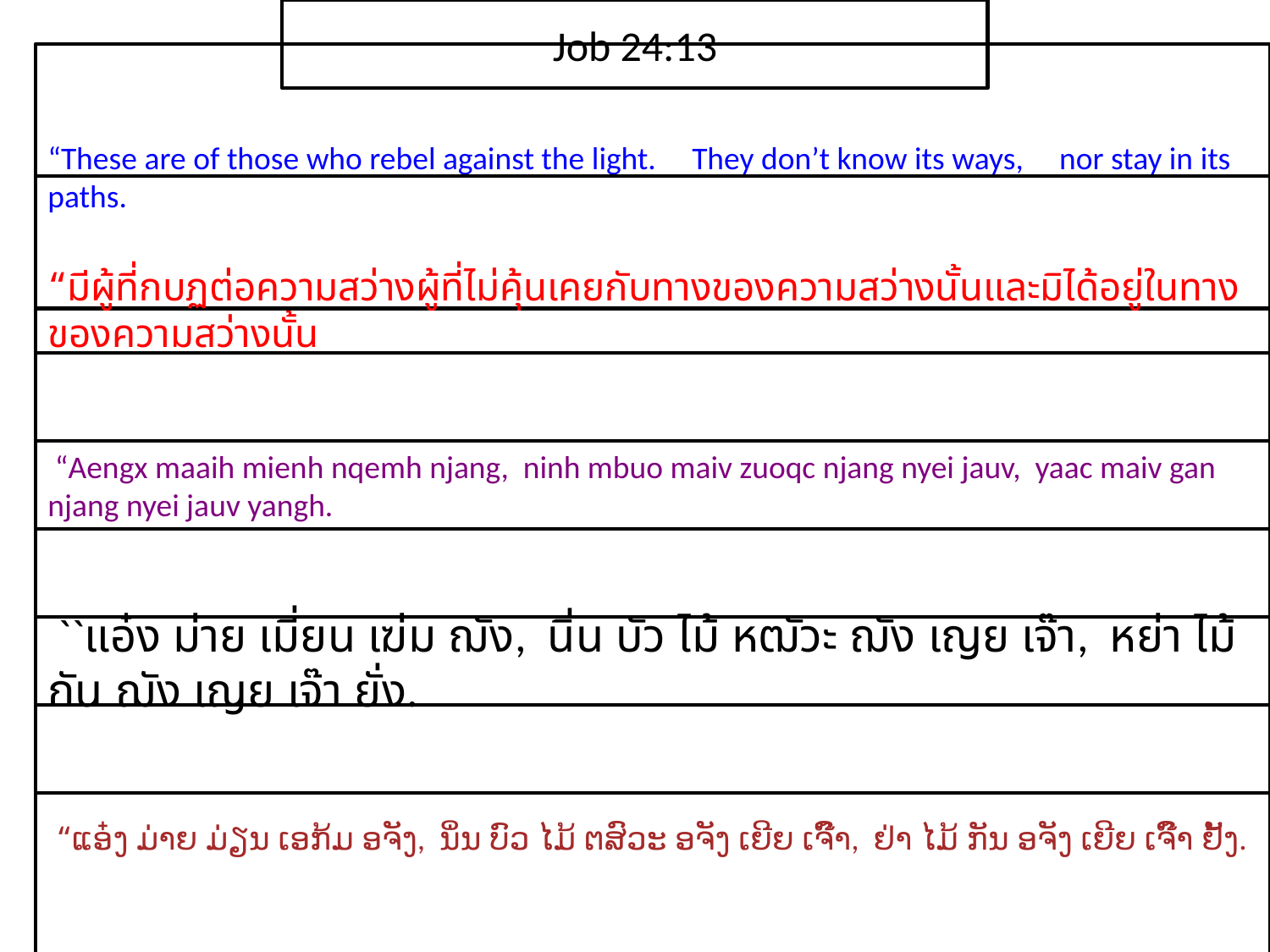

Job 24:13
“These are of those who rebel against the light.     They don’t know its ways,     nor stay in its paths.
“มี​ผู้​ที่​กบฏ​ต่อ​ความ​สว่างผู้​ที่​ไม่​คุ้นเคย​กับ​ทาง​ของ​ความ​สว่าง​นั้นและ​มิได้​อยู่​ใน​ทาง​ของ​ความ​สว่าง​นั้น
 “Aengx maaih mienh nqemh njang,  ninh mbuo maiv zuoqc njang nyei jauv,  yaac maiv gan njang nyei jauv yangh.
 ``แอ๋ง ม่าย เมี่ยน เฆ่ม ฌัง,  นิ่น บัว ไม้ หฒัวะ ฌัง เญย เจ๊า,  หย่า ไม้ กัน ฌัง เญย เจ๊า ยั่ง.
 “ແອ໋ງ ມ່າຍ ມ່ຽນ ເອກ້ມ ອຈັງ,  ນິ່ນ ບົວ ໄມ້ ຕສົວະ ອຈັງ ເຍີຍ ເຈົ໊າ,  ຢ່າ ໄມ້ ກັນ ອຈັງ ເຍີຍ ເຈົ໊າ ຢັ້ງ.